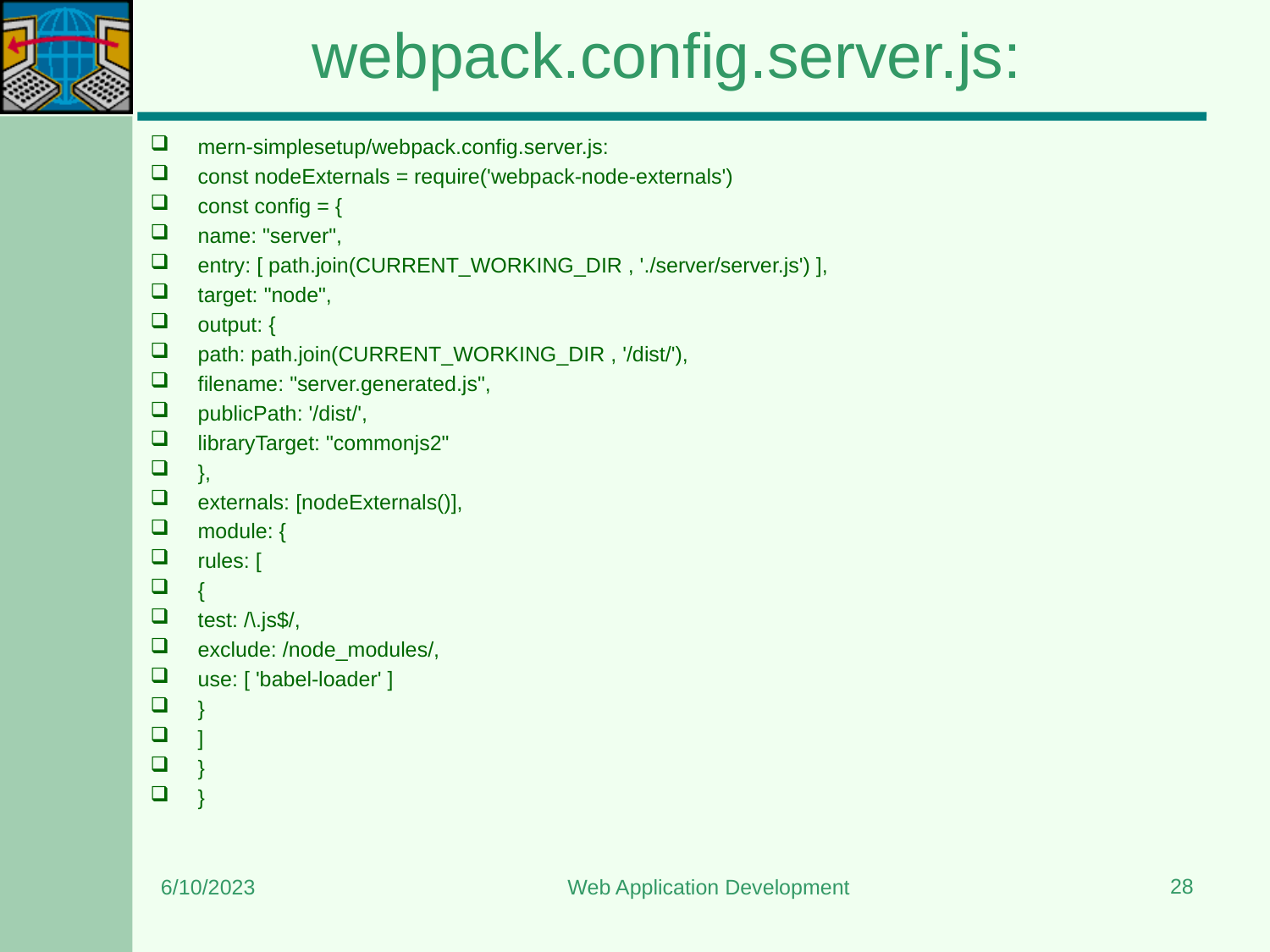

# webpack.config.server.js:
mern-simplesetup/webpack.config.server.js:
const nodeExternals = require('webpack-node-externals')
const config = {
name: "server",
entry: [ path.join(CURRENT_WORKING_DIR , './server/server.js') ],
target: "node",
output: {
path: path.join(CURRENT_WORKING_DIR , '/dist/'),
filename: "server.generated.js",
publicPath: '/dist/',
libraryTarget: "commonjs2"
},
externals: [nodeExternals()],
module: {
rules: [
{
test: /\.js$/,
exclude: /node_modules/,
use: [ 'babel-loader' ]
}
]
}
}
28
6/10/2023
Web Application Development